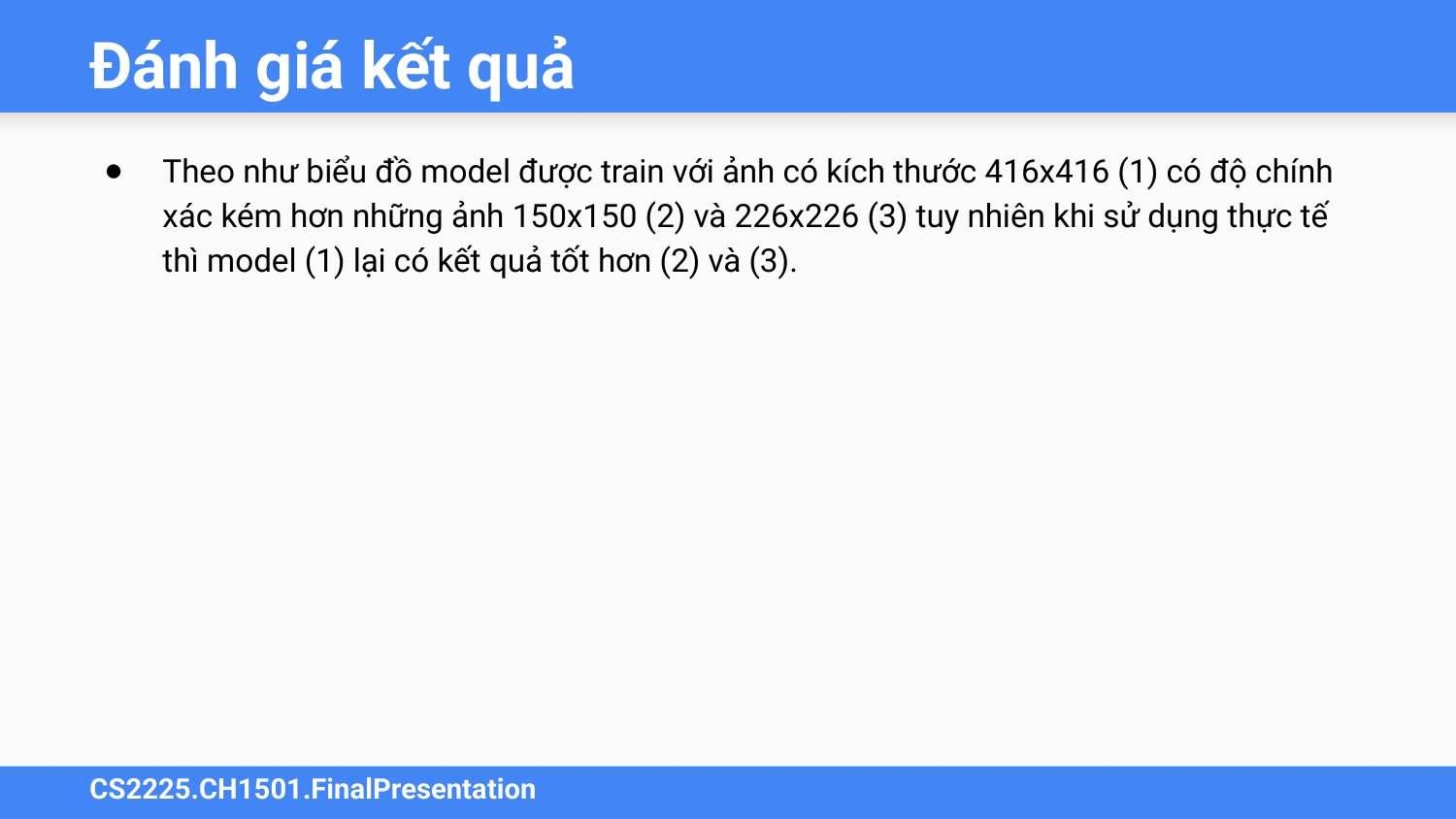

# Đánh giá kết quả
Theo như biểu đồ model được train với ảnh có kích thước 416x416 (1) có độ chính xác kém hơn những ảnh 150x150 (2) và 226x226 (3) tuy nhiên khi sử dụng thực tế thì model (1) lại có kết quả tốt hơn (2) và (3).